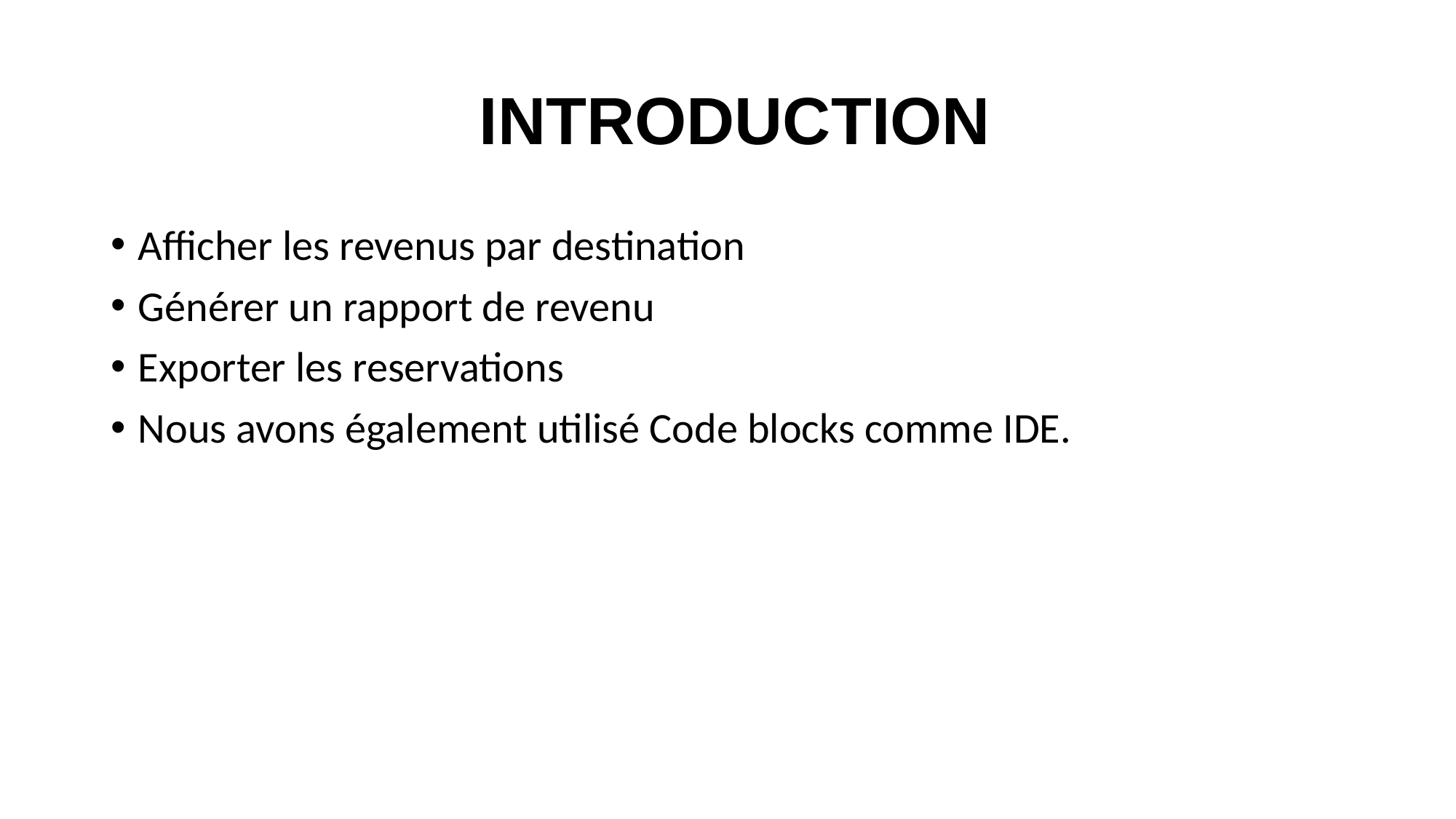

# INTRODUCTION
Afficher les revenus par destination
Générer un rapport de revenu
Exporter les reservations
Nous avons également utilisé Code blocks comme IDE.